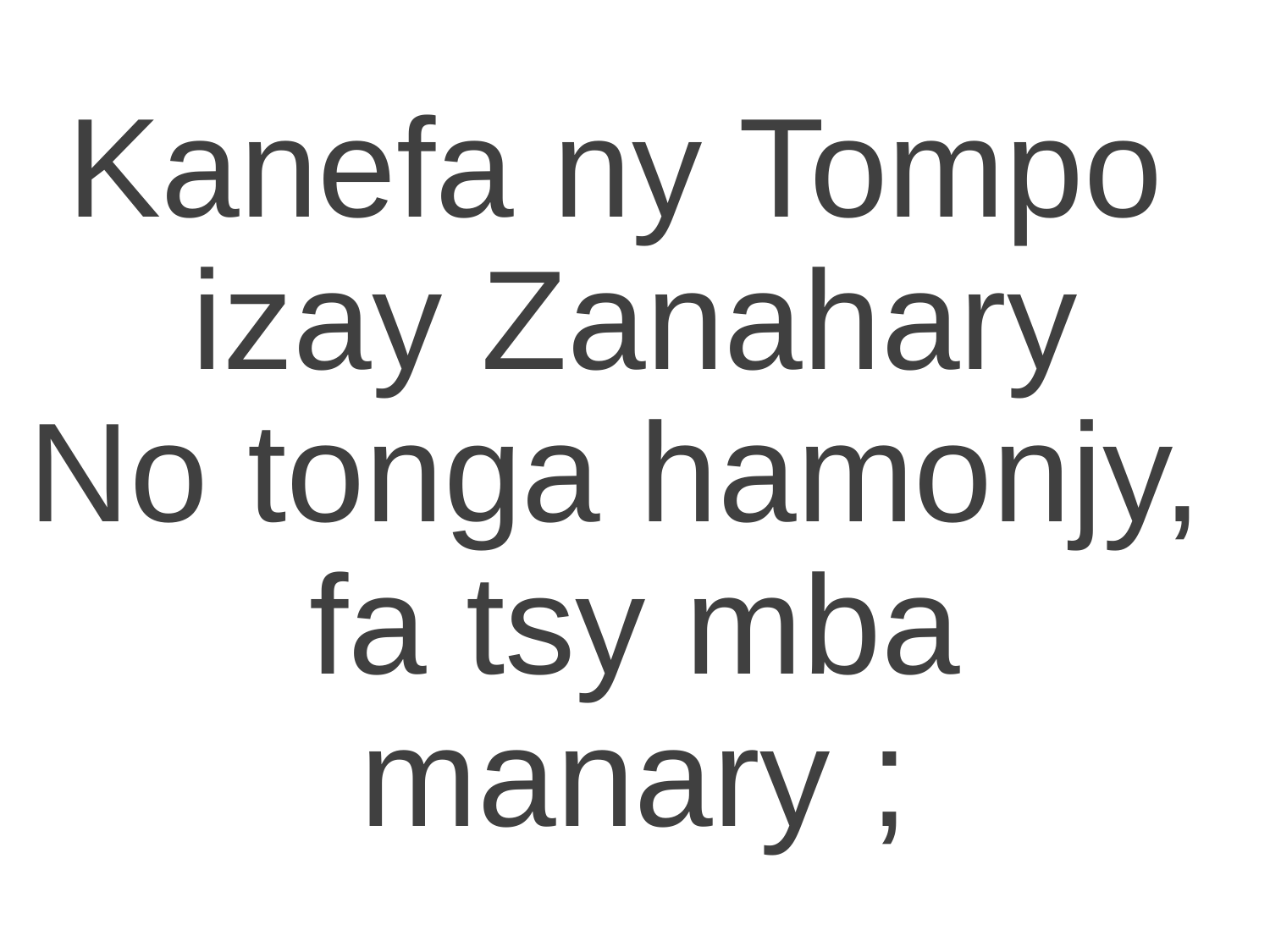

Kanefa ny Tompo
izay Zanahary
No tonga hamonjy,
fa tsy mba
manary ;